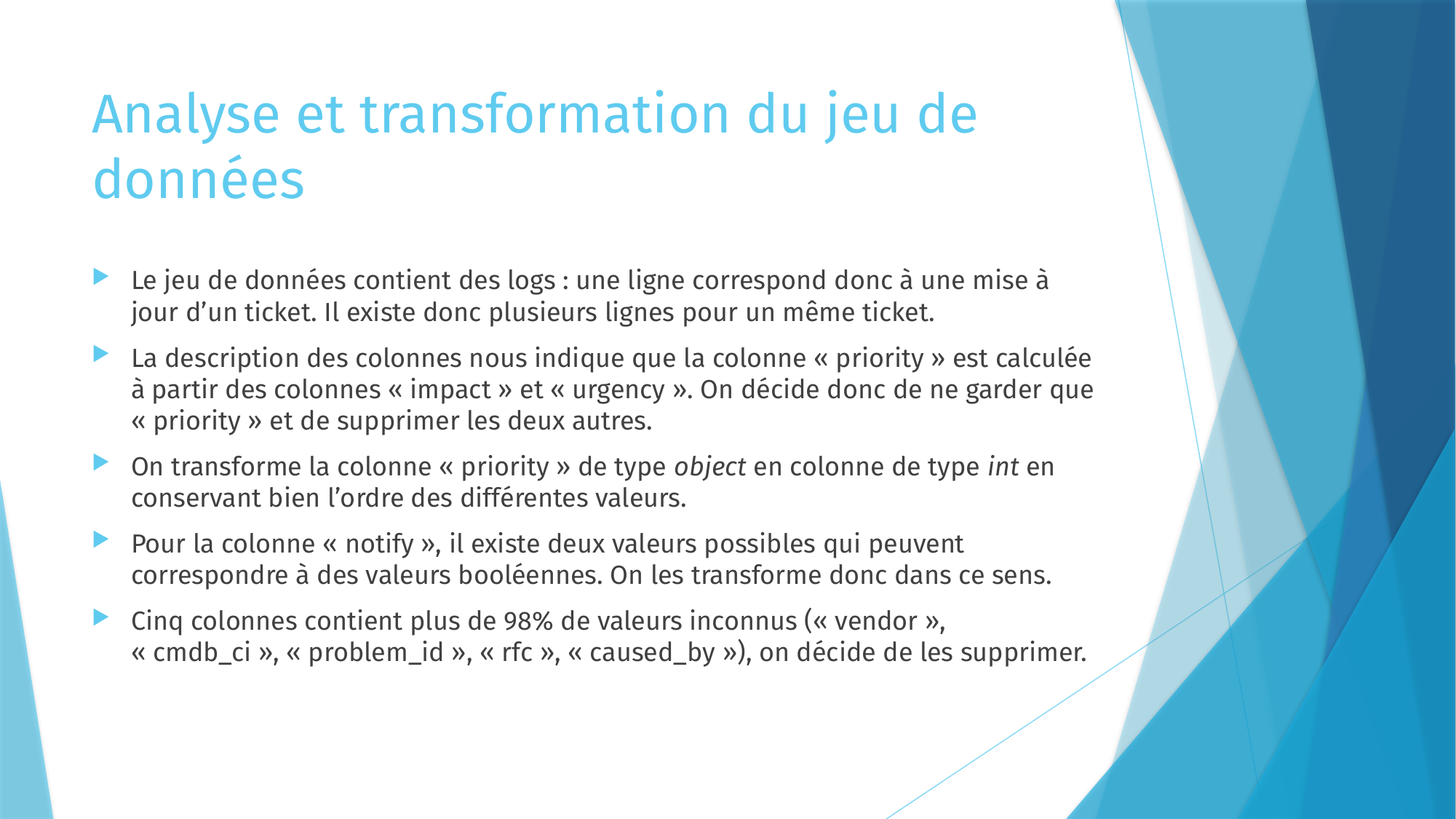

# Analyse et transformation du jeu de données
Le jeu de données contient des logs : une ligne correspond donc à une mise à jour d’un ticket. Il existe donc plusieurs lignes pour un même ticket.
La description des colonnes nous indique que la colonne « priority » est calculée à partir des colonnes « impact » et « urgency ». On décide donc de ne garder que « priority » et de supprimer les deux autres.
On transforme la colonne « priority » de type object en colonne de type int en conservant bien l’ordre des différentes valeurs.
Pour la colonne « notify », il existe deux valeurs possibles qui peuvent correspondre à des valeurs booléennes. On les transforme donc dans ce sens.
Cinq colonnes contient plus de 98% de valeurs inconnus (« vendor », « cmdb_ci », « problem_id », « rfc », « caused_by »), on décide de les supprimer.